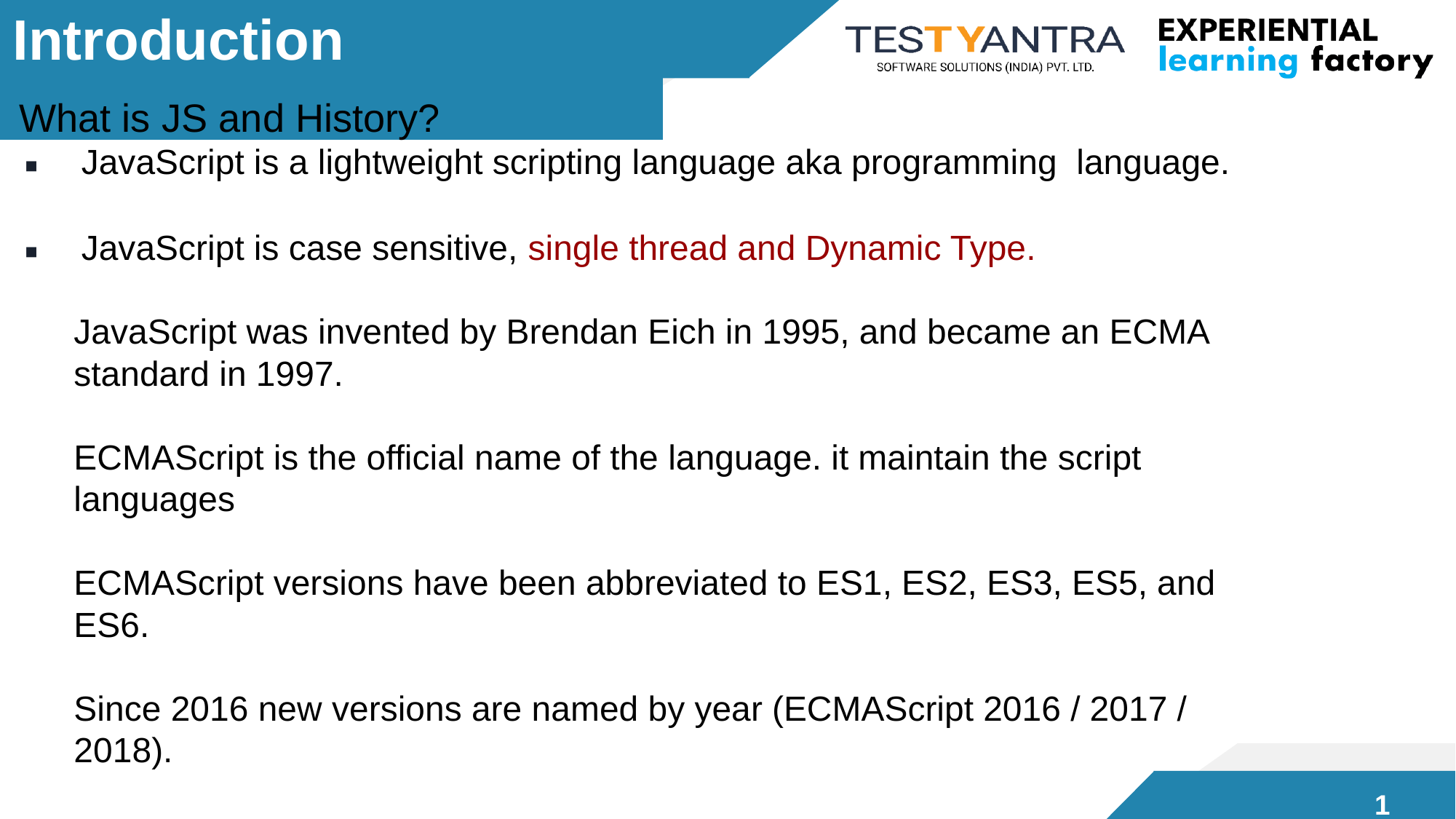

# Introduction
What is JS and History?
JavaScript is a lightweight scripting language aka programming  language.

JavaScript is case sensitive, single thread and Dynamic Type.

JavaScript was invented by Brendan Eich in 1995, and became an ECMA standard in 1997.

ECMAScript is the official name of the language. it maintain the script languages

ECMAScript versions have been abbreviated to ES1, ES2, ES3, ES5, and ES6.

Since 2016 new versions are named by year (ECMAScript 2016 / 2017 / 2018).

1